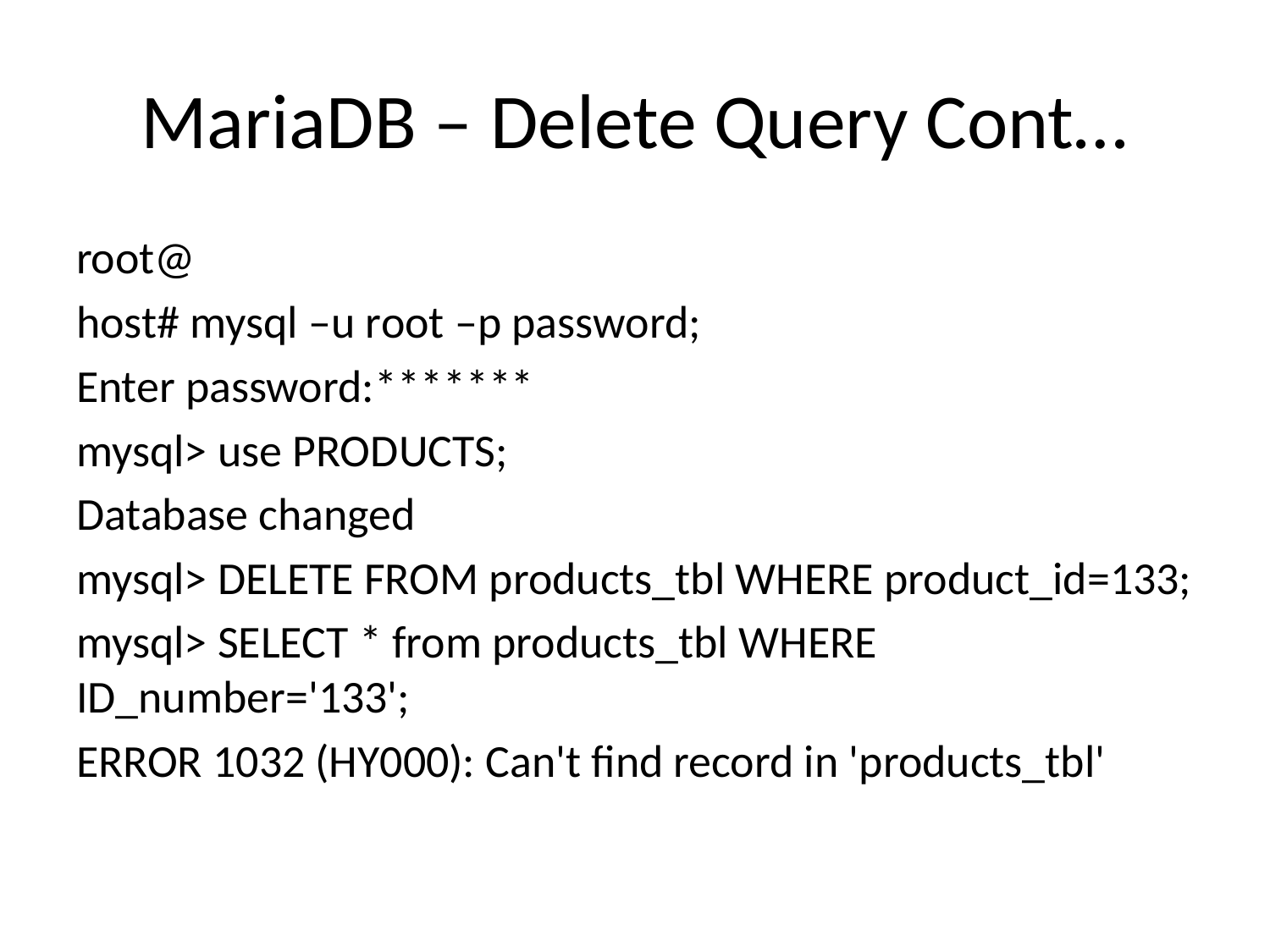

# MariaDB – Delete Query Cont…
root@
host# mysql –u root –p password;
Enter password:*******
mysql> use PRODUCTS;
Database changed
mysql> DELETE FROM products_tbl WHERE product_id=133;
mysql> SELECT * from products_tbl WHERE ID_number='133';
ERROR 1032 (HY000): Can't find record in 'products_tbl'